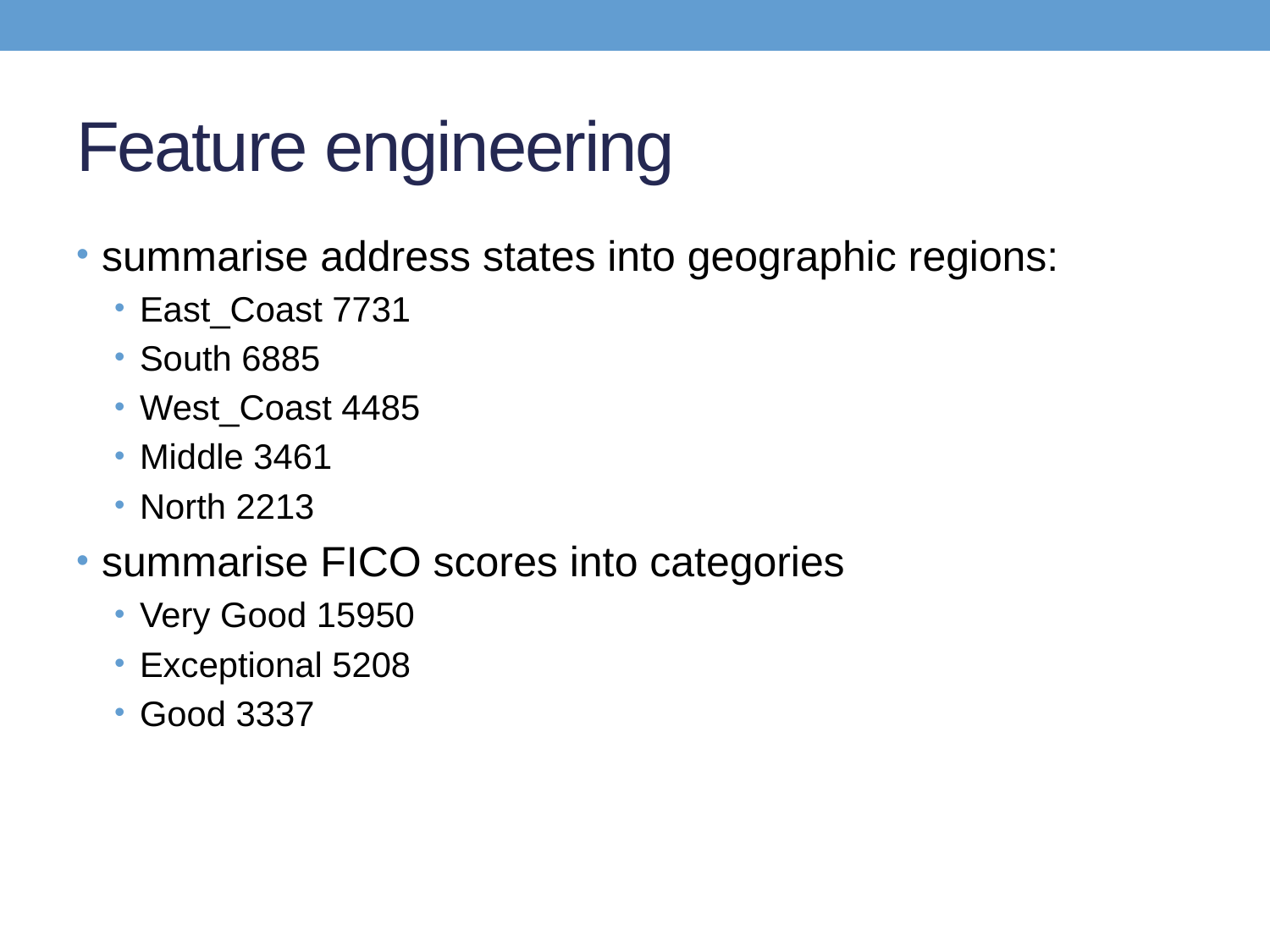

# Feature engineering
summarise address states into geographic regions:
East_Coast 7731
South 6885
West_Coast 4485
Middle 3461
North 2213
summarise FICO scores into categories
Very Good 15950
Exceptional 5208
Good 3337